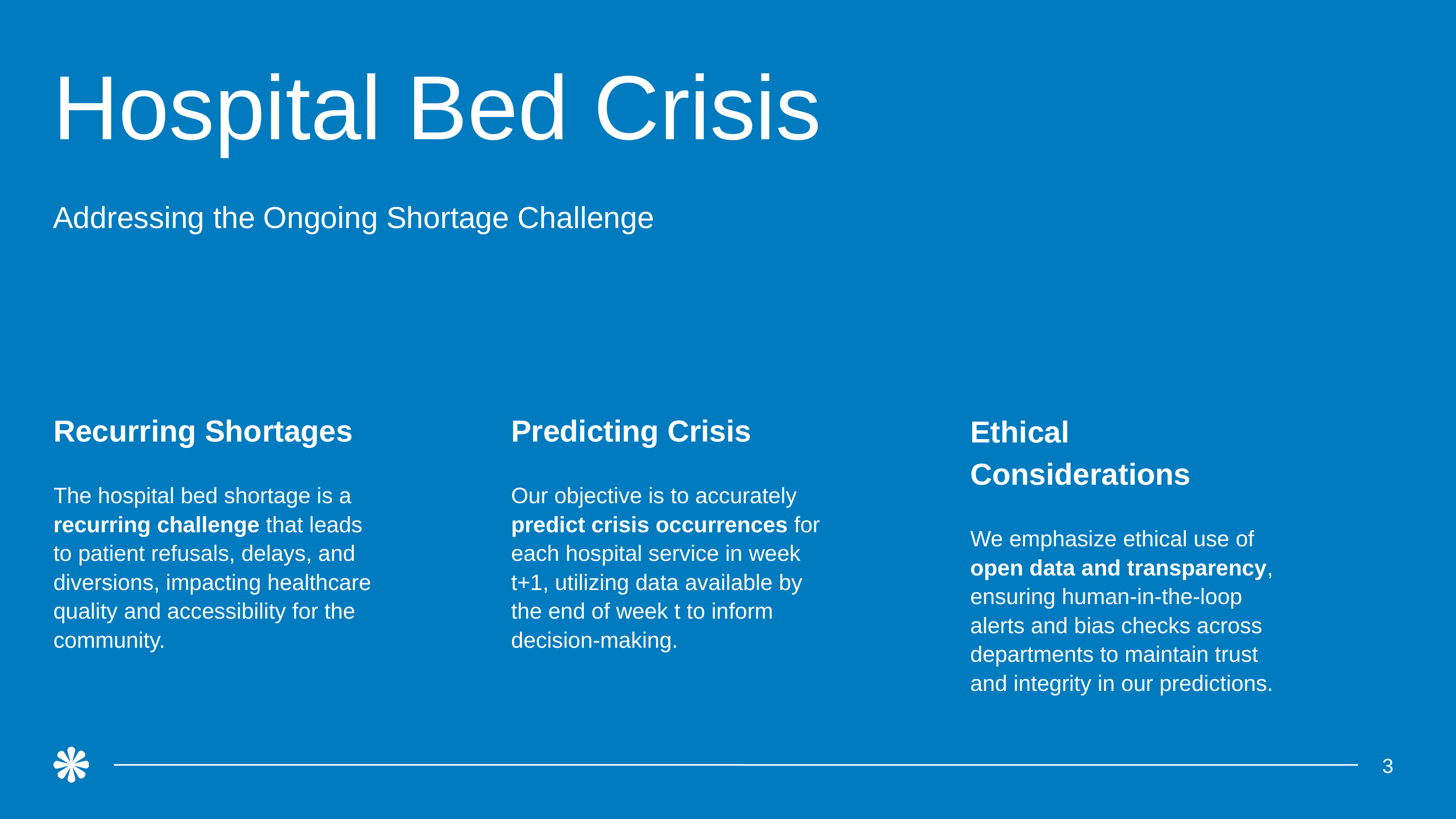

Hospital Bed Crisis
Addressing the Ongoing Shortage Challenge
Recurring Shortages
The hospital bed shortage is a recurring challenge that leads to patient refusals, delays, and diversions, impacting healthcare quality and accessibility for the community.
Predicting Crisis
Our objective is to accurately predict crisis occurrences for each hospital service in week t+1, utilizing data available by the end of week t to inform decision-making.
Ethical Considerations
We emphasize ethical use of open data and transparency, ensuring human-in-the-loop alerts and bias checks across departments to maintain trust and integrity in our predictions.

3